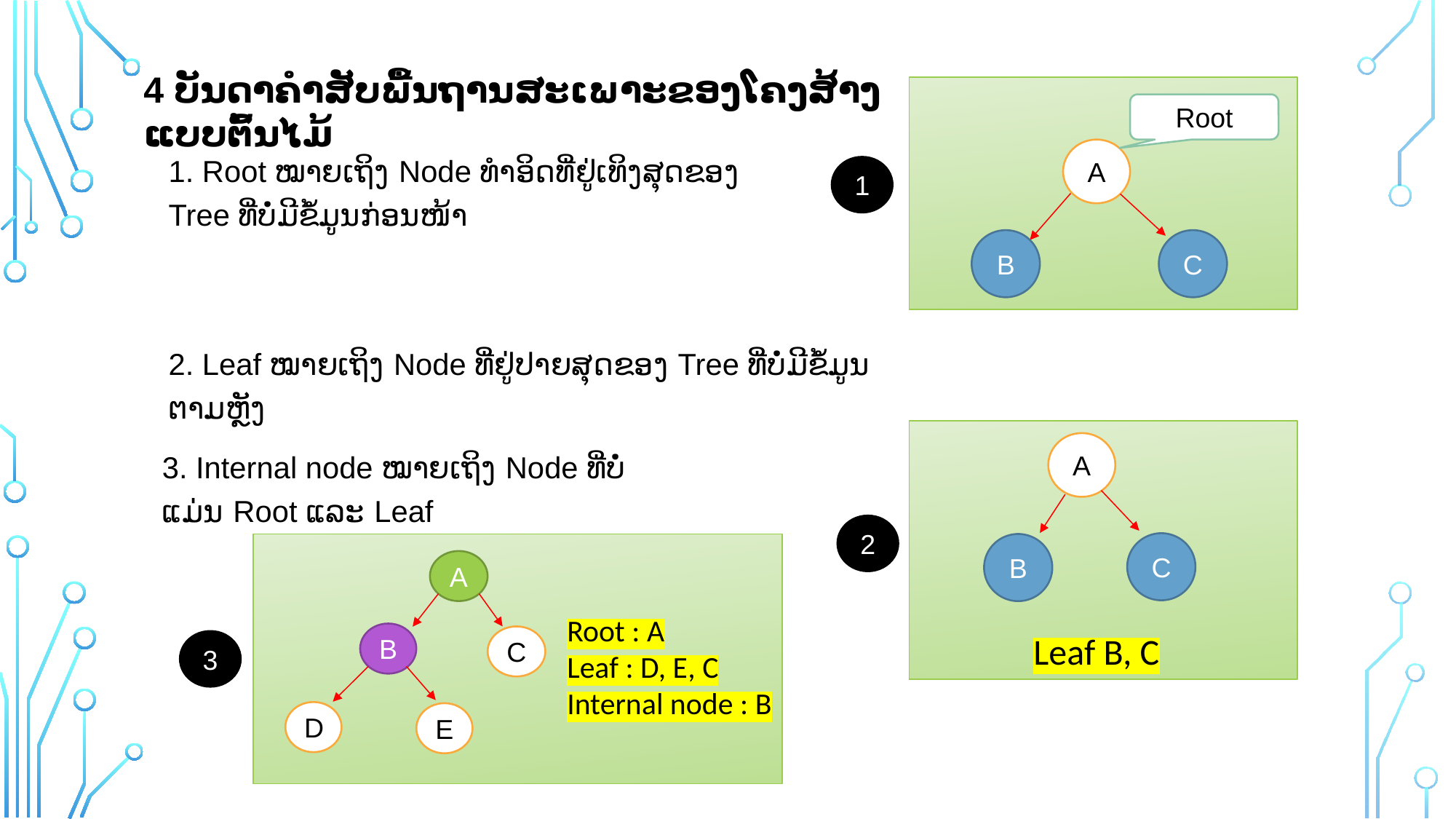

4 ບັນດາຄຳສັບພື້ນຖານສະເພາະຂອງໂຄງສ້າງແບບຕົ້ນໄມ້

Root
1. Root ໝາຍເຖິງ Node ທຳອິດທີ່ຢູ່ເທິງສຸດຂອງ Tree ທີ່ບໍ່ມີຂໍ້ມູນກ່ອນໜ້າ
A
1
C
B
2. Leaf ໝາຍເຖິງ Node ທີ່ຢູ່ປາຍສຸດຂອງ Tree ທີ່ບໍ່ມີຂໍ້ມູນຕາມຫຼັງ

A
3. Internal node ໝາຍເຖິງ Node ທີ່ບໍ່ແມ່ນ Root ແລະ Leaf
2
C

B
A
Root : A
Leaf : D, E, C
Internal node : B
Leaf B, C
B
C
3
D
E